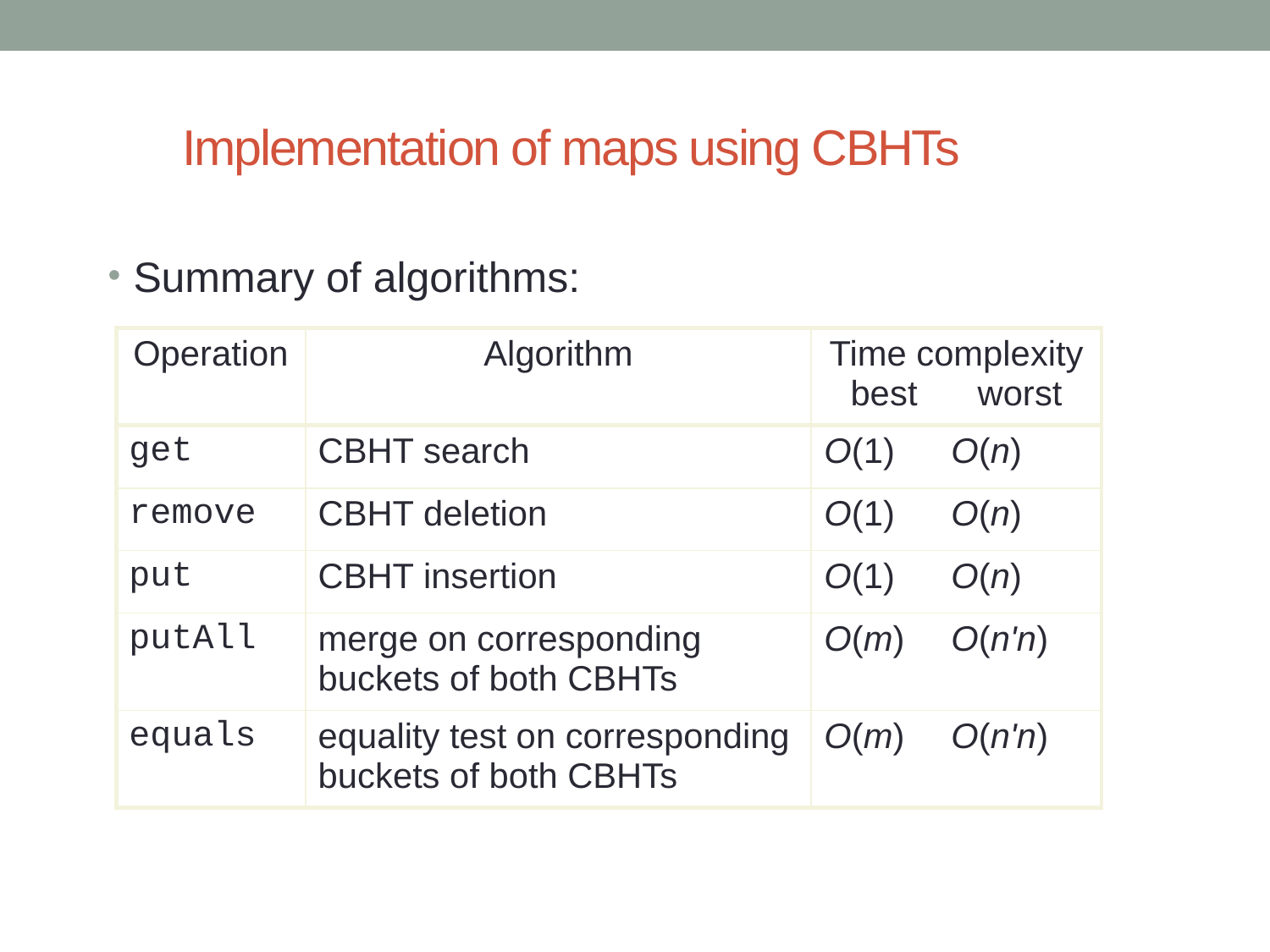

# Implementation of maps using CBHTs
Summary of algorithms:
| Operation | Algorithm | Time complexity best worst |
| --- | --- | --- |
| get | CBHT search | O(1) O(n) |
| remove | CBHT deletion | O(1) O(n) |
| put | CBHT insertion | O(1) O(n) |
| putAll | merge on corresponding buckets of both CBHTs | O(m) O(n'n) |
| equals | equality test on corresponding buckets of both CBHTs | O(m) O(n'n) |